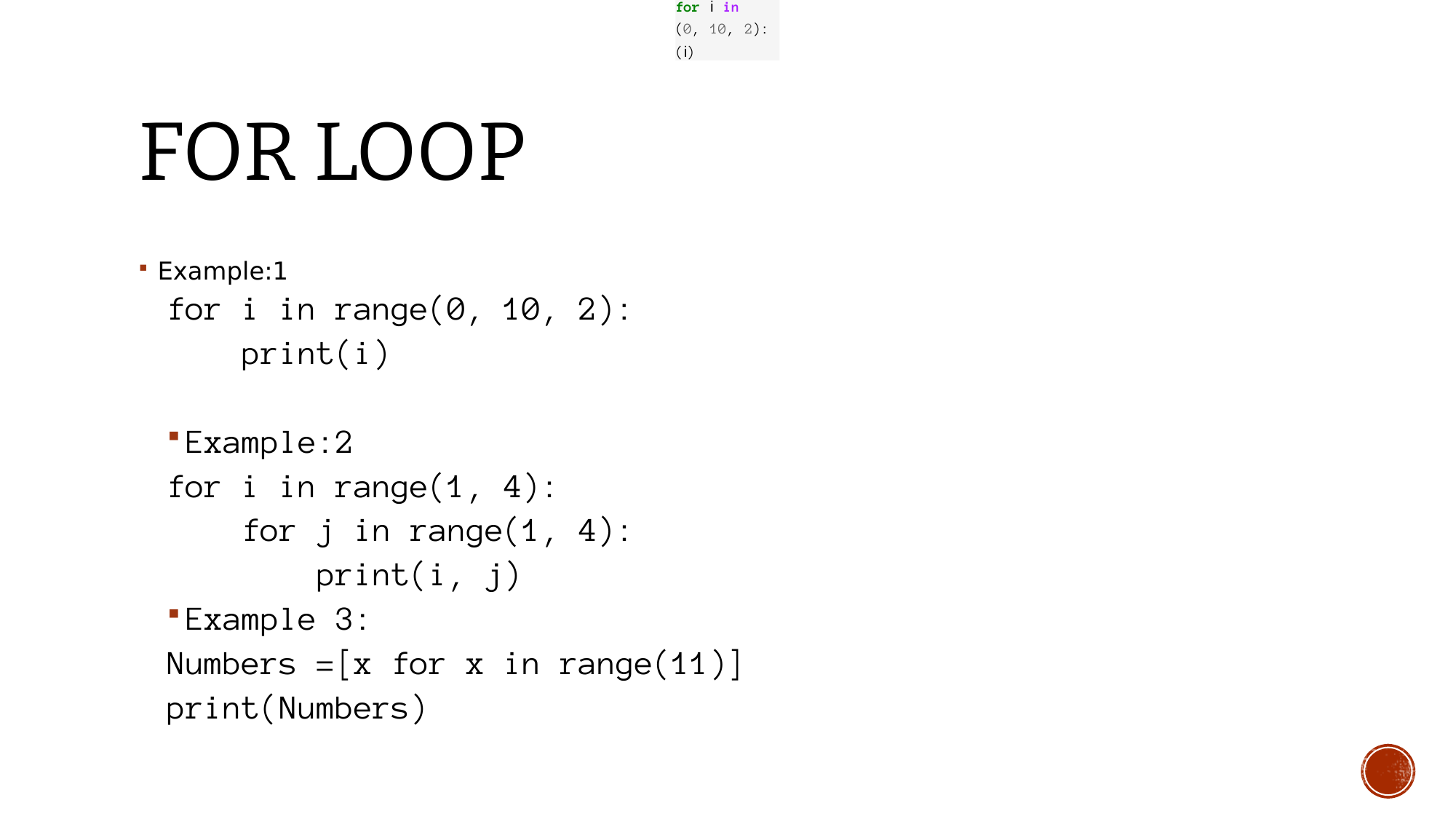

for i in
(0, 10, 2):
(i)
# For loop
Example:1
for i in range(0, 10, 2):
    print(i)

Example:2
for i in range(1, 4):
    for j in range(1, 4):
        print(i, j)
Example 3:
Numbers =[x for x in range(11)]
print(Numbers)